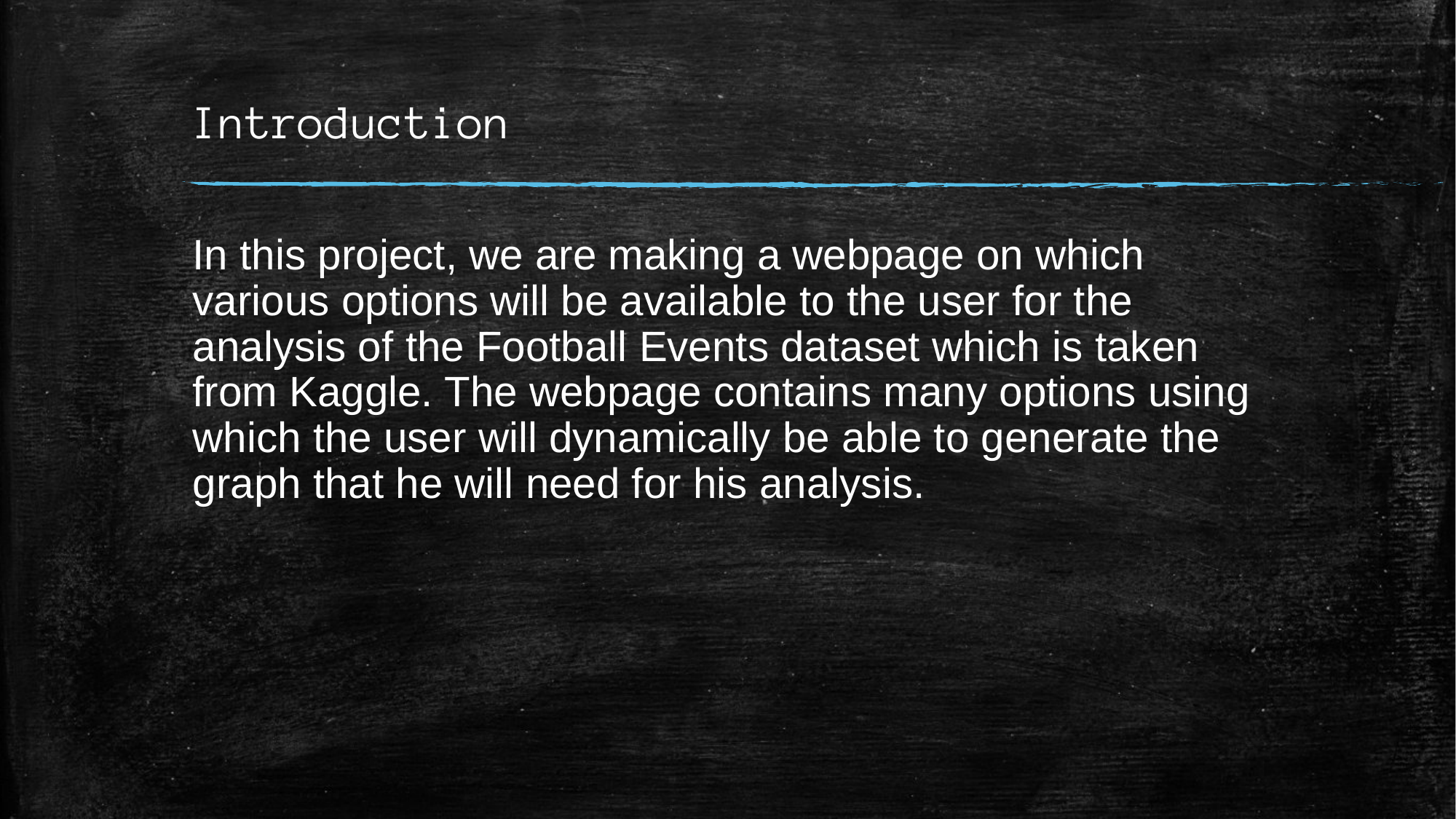

# Introduction
In this project, we are making a webpage on which various options will be available to the user for the analysis of the Football Events dataset which is taken from Kaggle. The webpage contains many options using which the user will dynamically be able to generate the graph that he will need for his analysis.